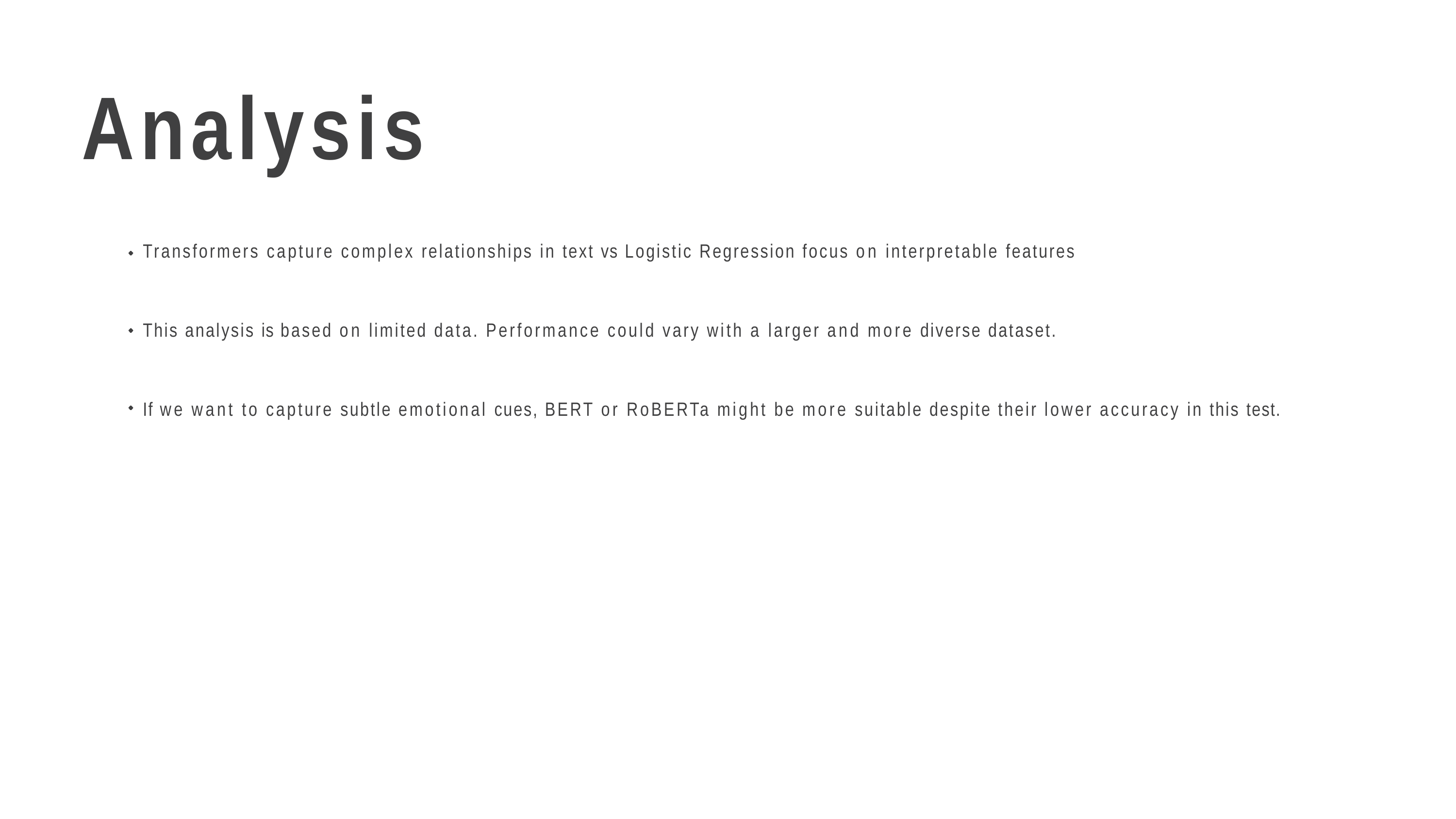

# Analysis
Transformers capture complex relationships in text vs Logistic Regression focus on interpretable features

This analysis is based on limited data. Performance could vary with a larger and more diverse dataset.

If we want to capture subtle emotional cues, BERT or RoBERTa might be more suitable despite their lower accuracy in this test.